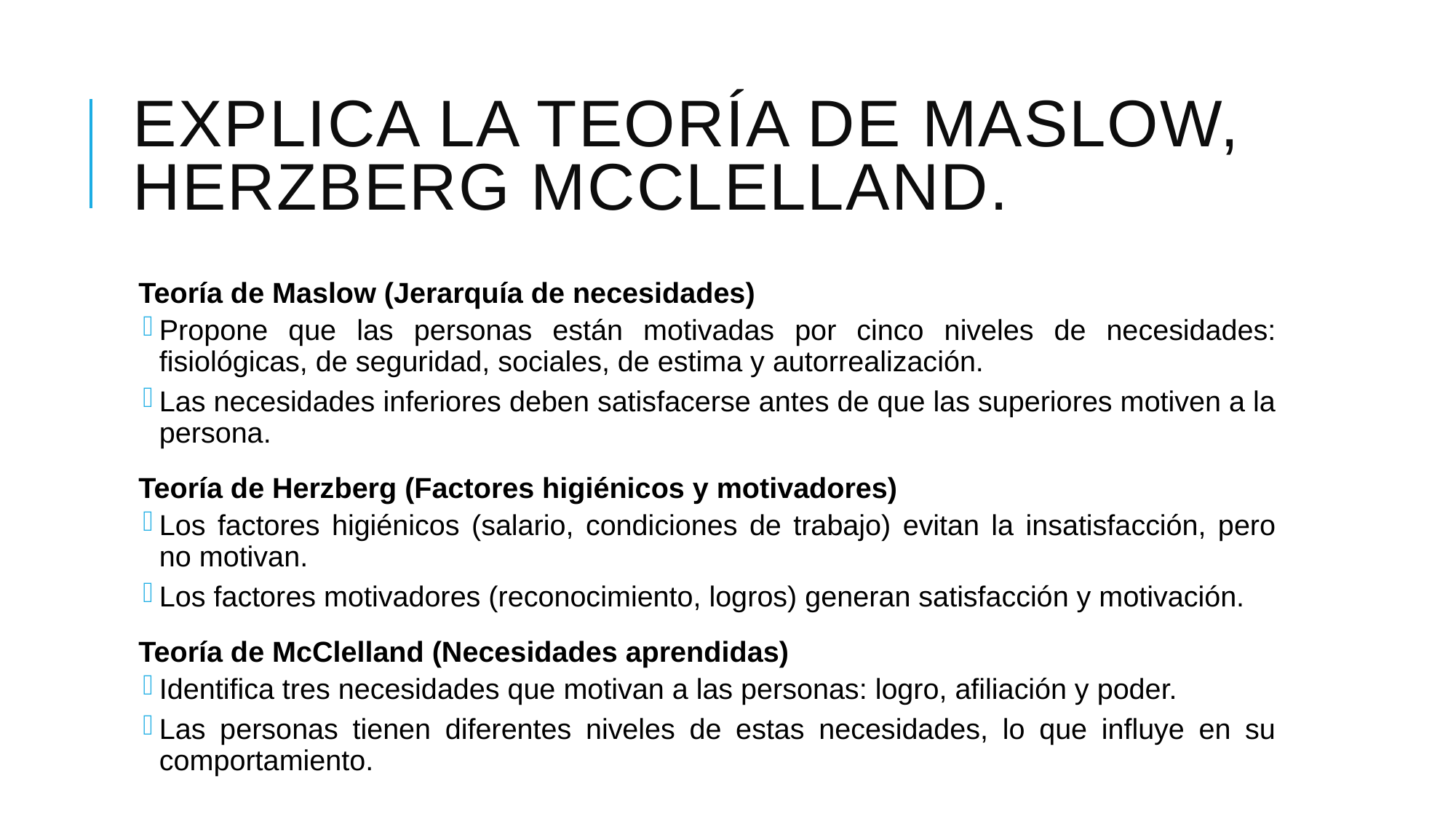

# Explica la teoría de Maslow, Herzberg mcclelland.
Teoría de Maslow (Jerarquía de necesidades)
Propone que las personas están motivadas por cinco niveles de necesidades: fisiológicas, de seguridad, sociales, de estima y autorrealización.
Las necesidades inferiores deben satisfacerse antes de que las superiores motiven a la persona.
Teoría de Herzberg (Factores higiénicos y motivadores)
Los factores higiénicos (salario, condiciones de trabajo) evitan la insatisfacción, pero no motivan.
Los factores motivadores (reconocimiento, logros) generan satisfacción y motivación.
Teoría de McClelland (Necesidades aprendidas)
Identifica tres necesidades que motivan a las personas: logro, afiliación y poder.
Las personas tienen diferentes niveles de estas necesidades, lo que influye en su comportamiento.